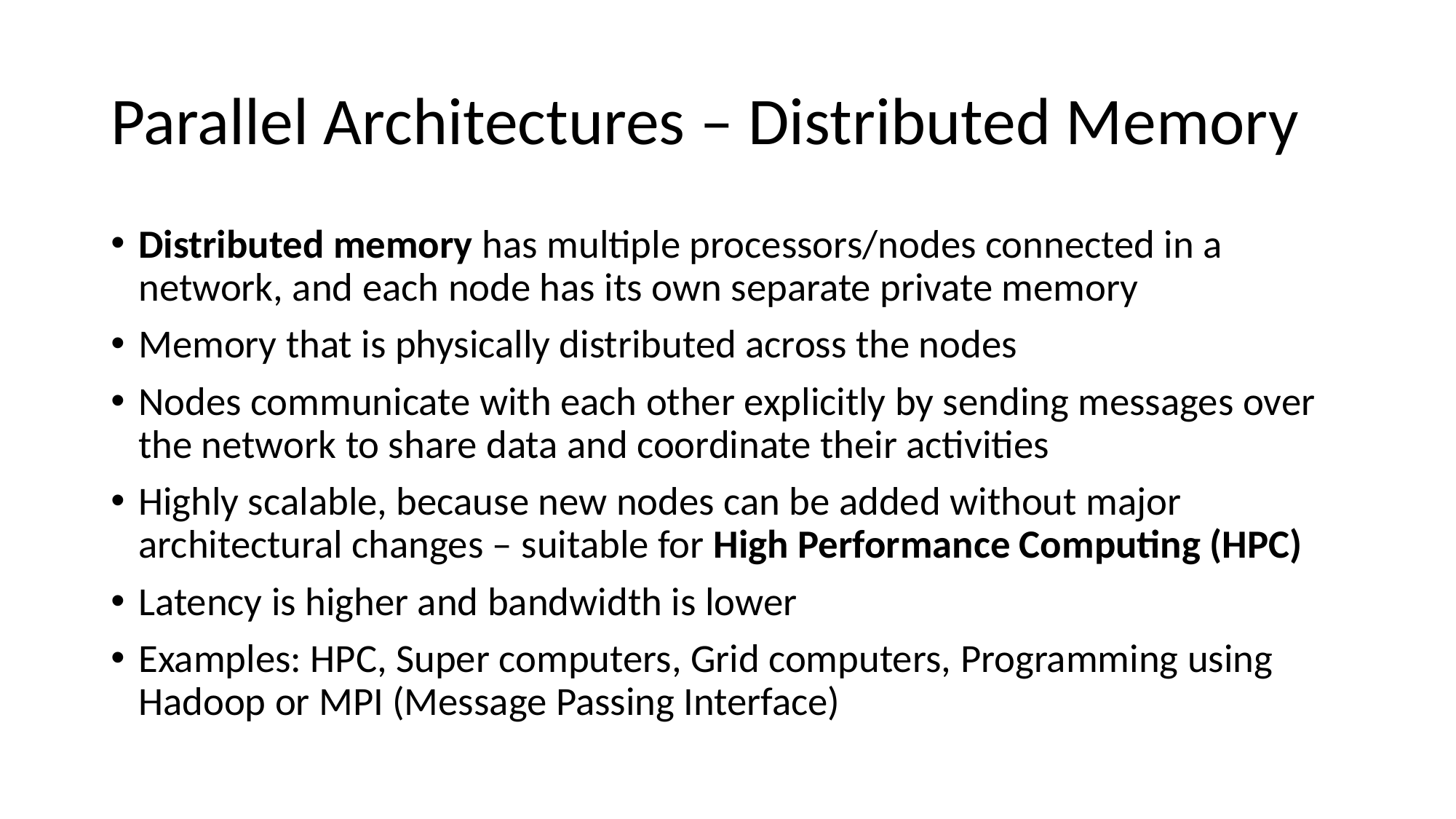

# Parallel Architectures – Distributed Memory
Distributed memory has multiple processors/nodes connected in a network, and each node has its own separate private memory
Memory that is physically distributed across the nodes
Nodes communicate with each other explicitly by sending messages over the network to share data and coordinate their activities
Highly scalable, because new nodes can be added without major architectural changes – suitable for High Performance Computing (HPC)
Latency is higher and bandwidth is lower
Examples: HPC, Super computers, Grid computers, Programming using Hadoop or MPI (Message Passing Interface)